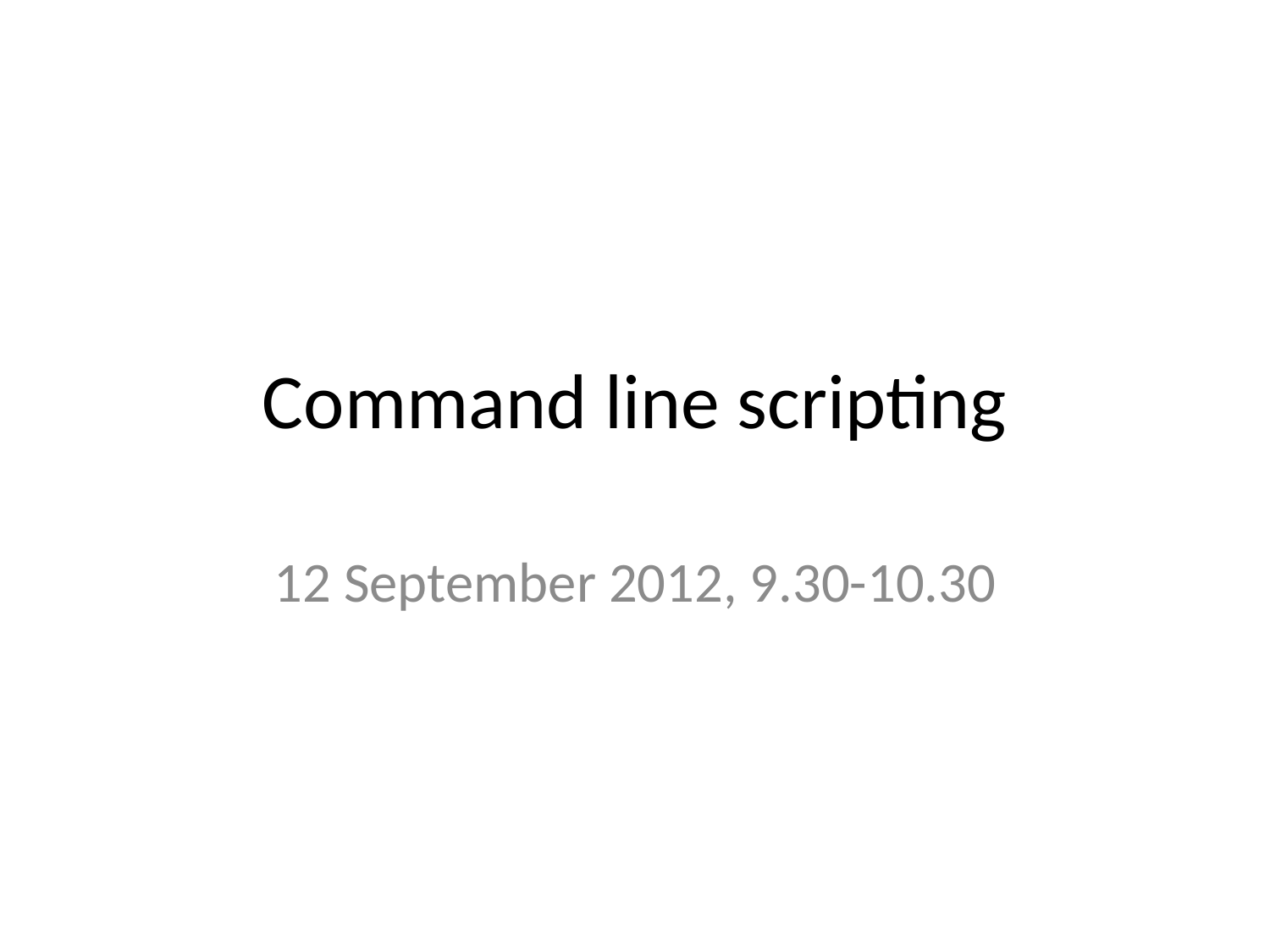

# Command line scripting
12 September 2012, 9.30-10.30